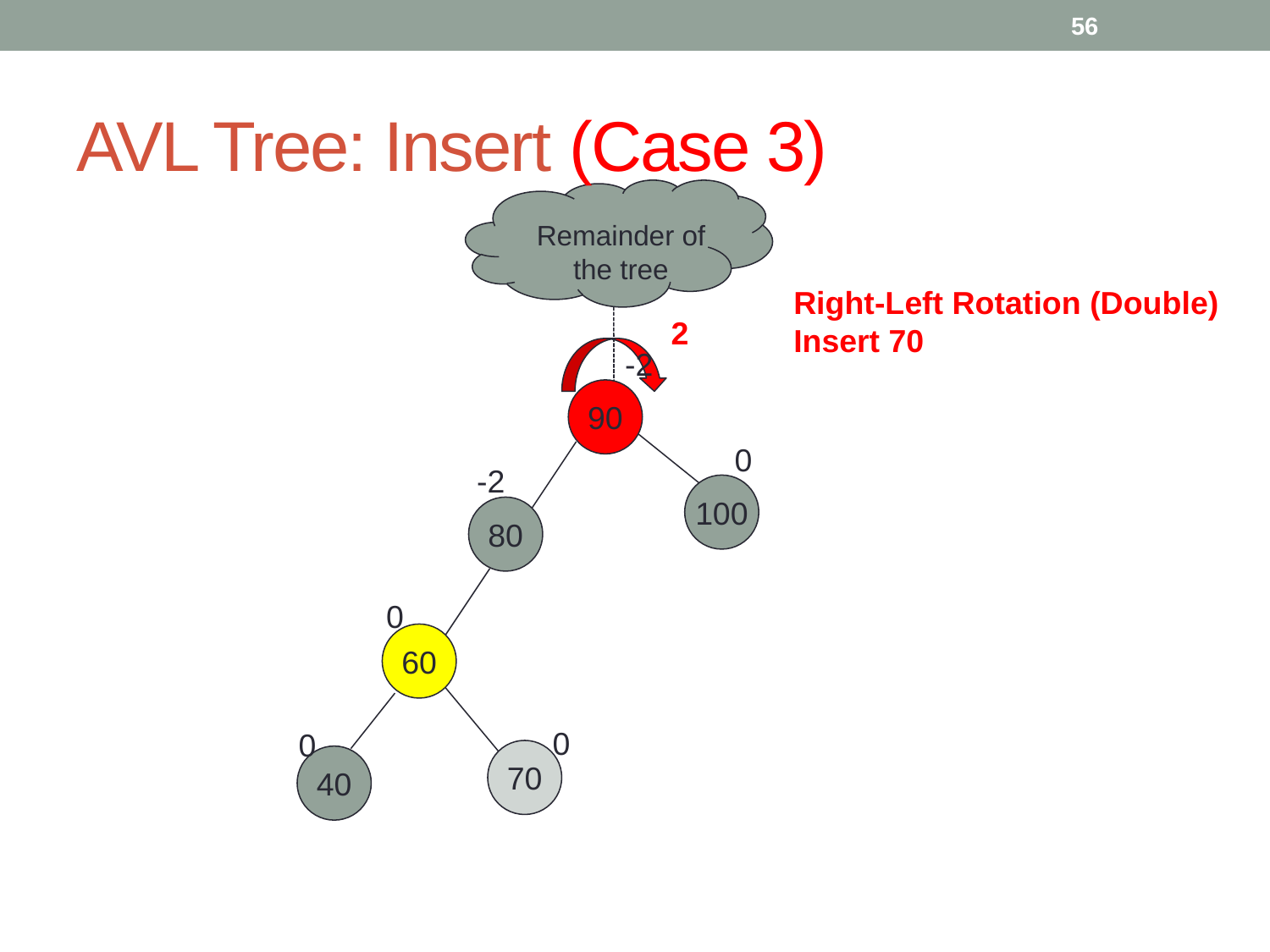

56
# AVL Tree: Insert (Case 3)

Remainder of
the tree
Right-Left Rotation (Double)
Insert 70
2
-2
90

100
0

-2
80

0
60

0
0
70
40